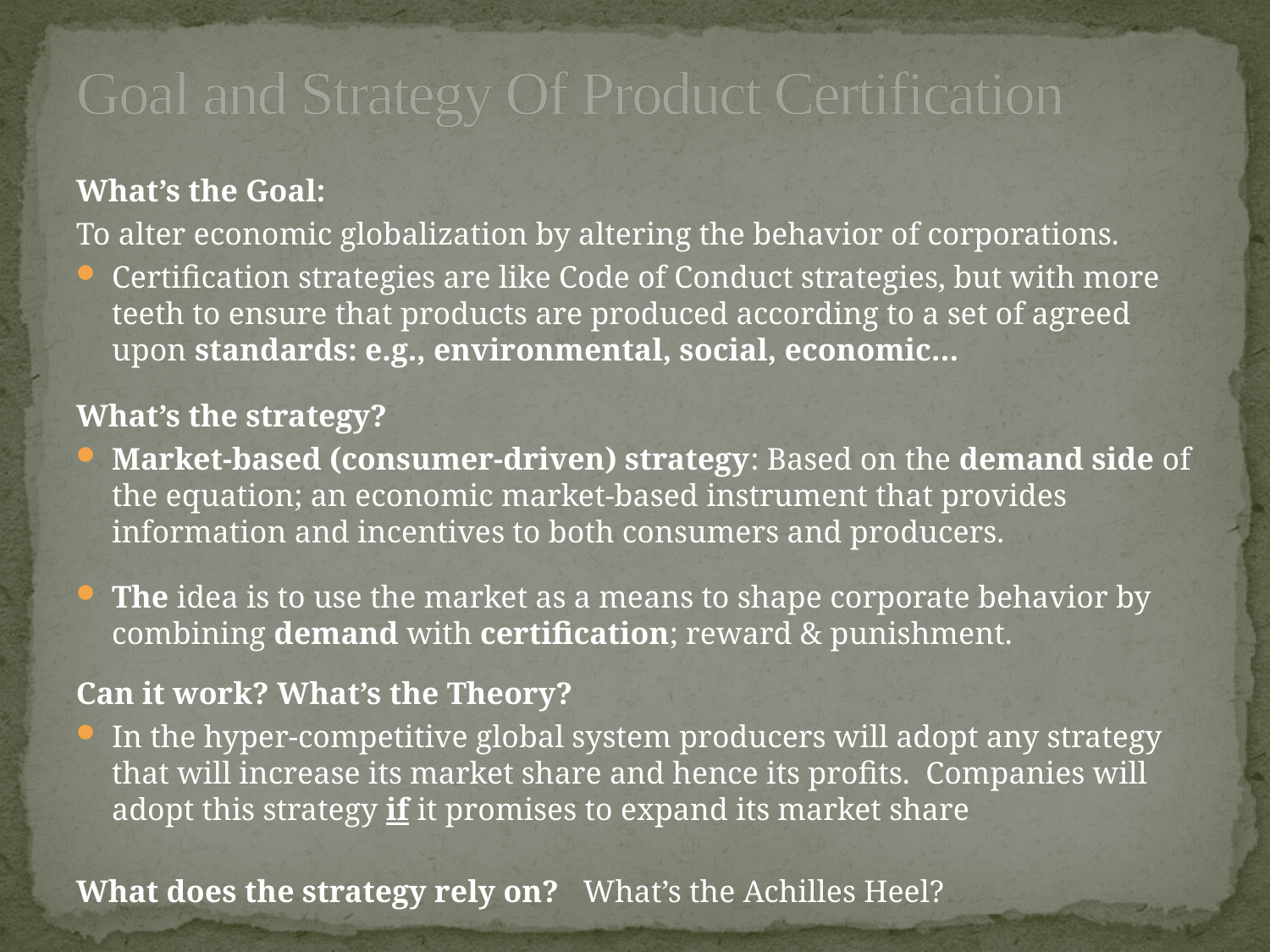

# Goal and Strategy Of Product Certification
What’s the Goal:
To alter economic globalization by altering the behavior of corporations.
Certification strategies are like Code of Conduct strategies, but with more teeth to ensure that products are produced according to a set of agreed upon standards: e.g., environmental, social, economic…

What’s the strategy?
Market-based (consumer-driven) strategy: Based on the demand side of the equation; an economic market-based instrument that provides information and incentives to both consumers and producers.

The idea is to use the market as a means to shape corporate behavior by combining demand with certification; reward & punishment.

Can it work? What’s the Theory?
In the hyper-competitive global system producers will adopt any strategy that will increase its market share and hence its profits.  Companies will adopt this strategy if it promises to expand its market share

What does the strategy rely on?   What’s the Achilles Heel?